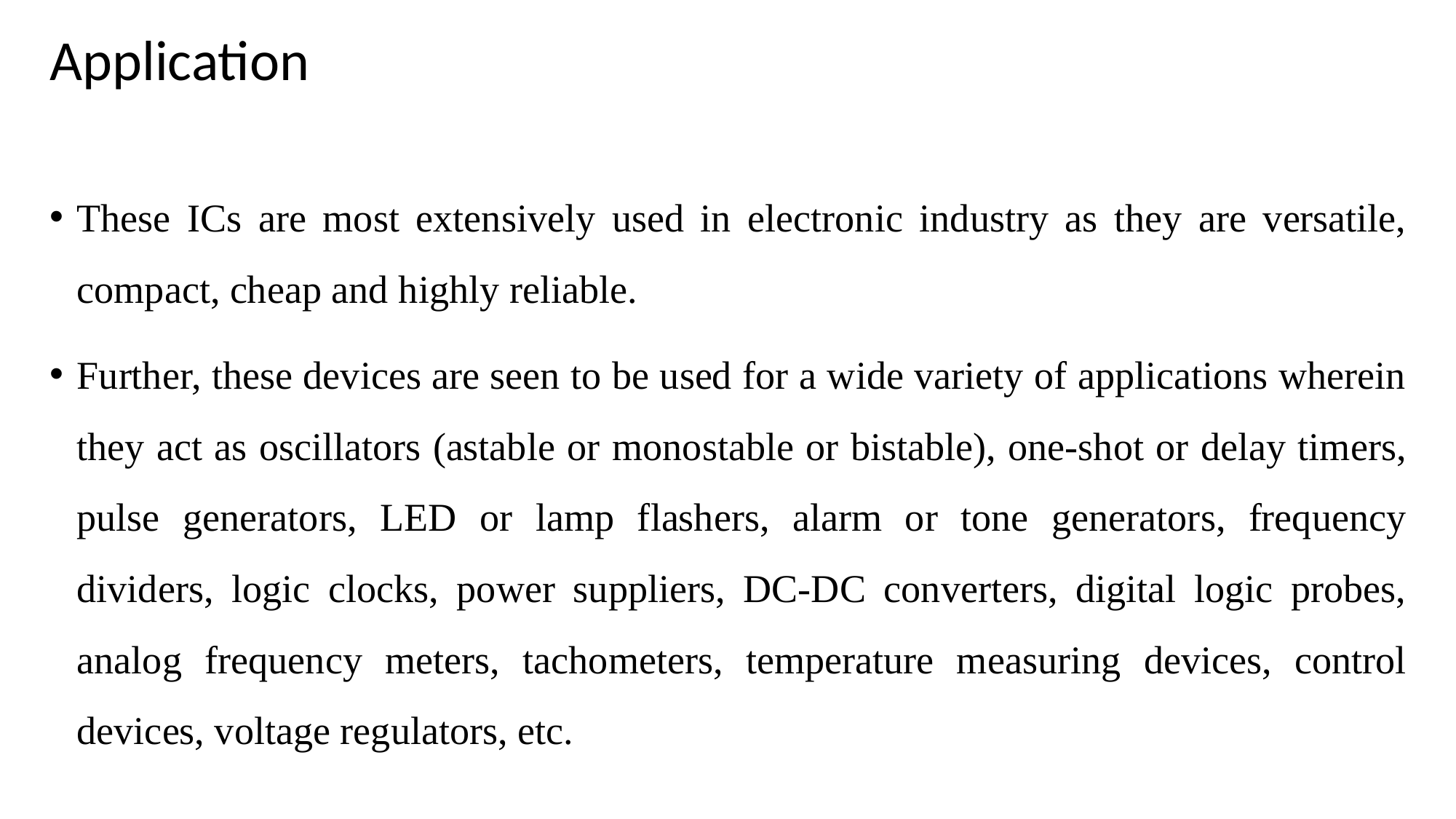

# Application
These ICs are most extensively used in electronic industry as they are versatile, compact, cheap and highly reliable.
Further, these devices are seen to be used for a wide variety of applications wherein they act as oscillators (astable or monostable or bistable), one-shot or delay timers, pulse generators, LED or lamp flashers, alarm or tone generators, frequency dividers, logic clocks, power suppliers, DC-DC converters, digital logic probes, analog frequency meters, tachometers, temperature measuring devices, control devices, voltage regulators, etc.